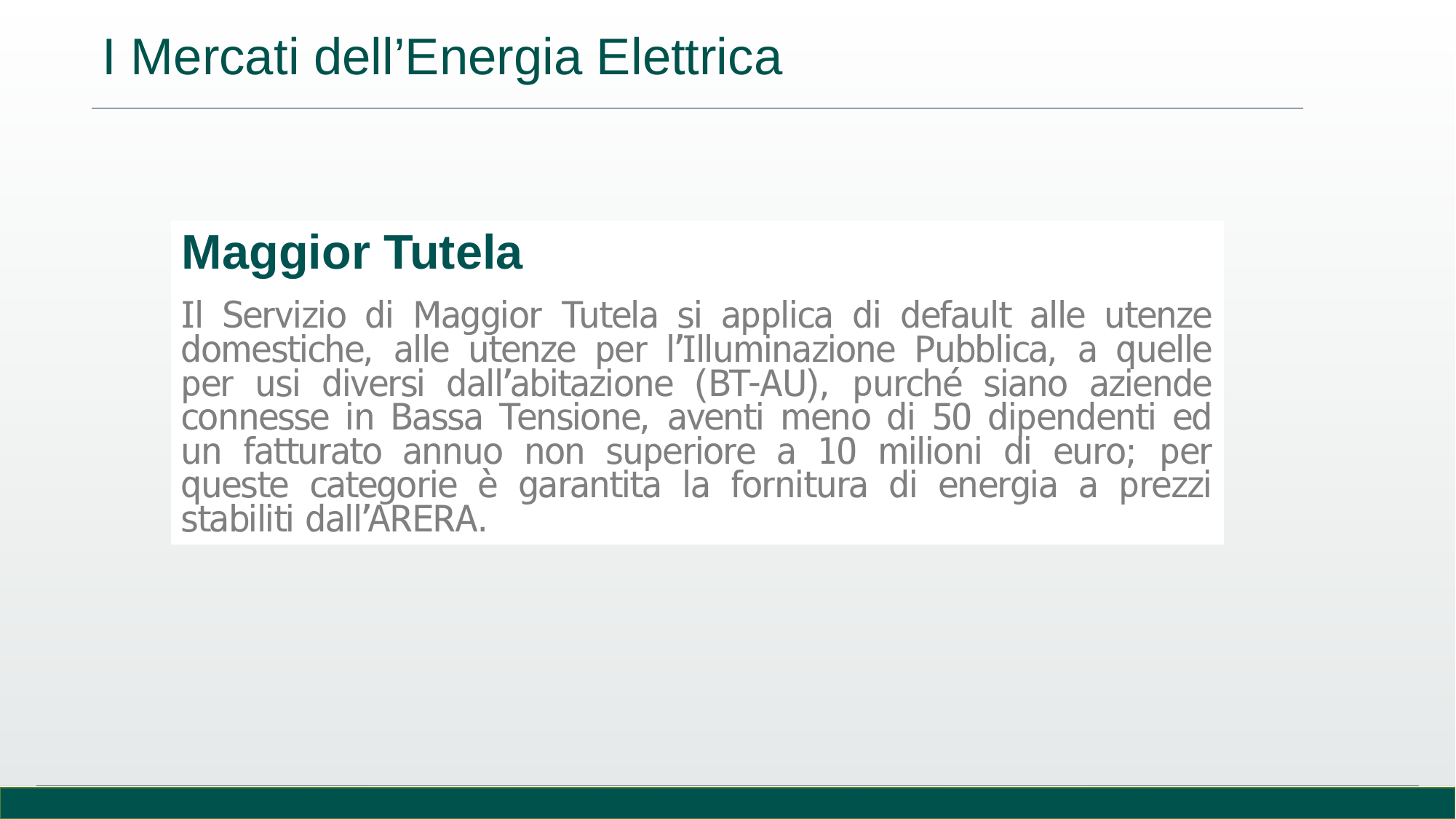

I Mercati dell’Energia Elettrica
| Maggior Tutela Il Servizio di Maggior Tutela si applica di default alle utenze domestiche, alle utenze per l’Illuminazione Pubblica, a quelle per usi diversi dall’abitazione (BT-AU), purché siano aziende connesse in Bassa Tensione, aventi meno di 50 dipendenti ed un fatturato annuo non superiore a 10 milioni di euro; per queste categorie è garantita la fornitura di energia a prezzi stabiliti dall’ARERA. |
| --- |